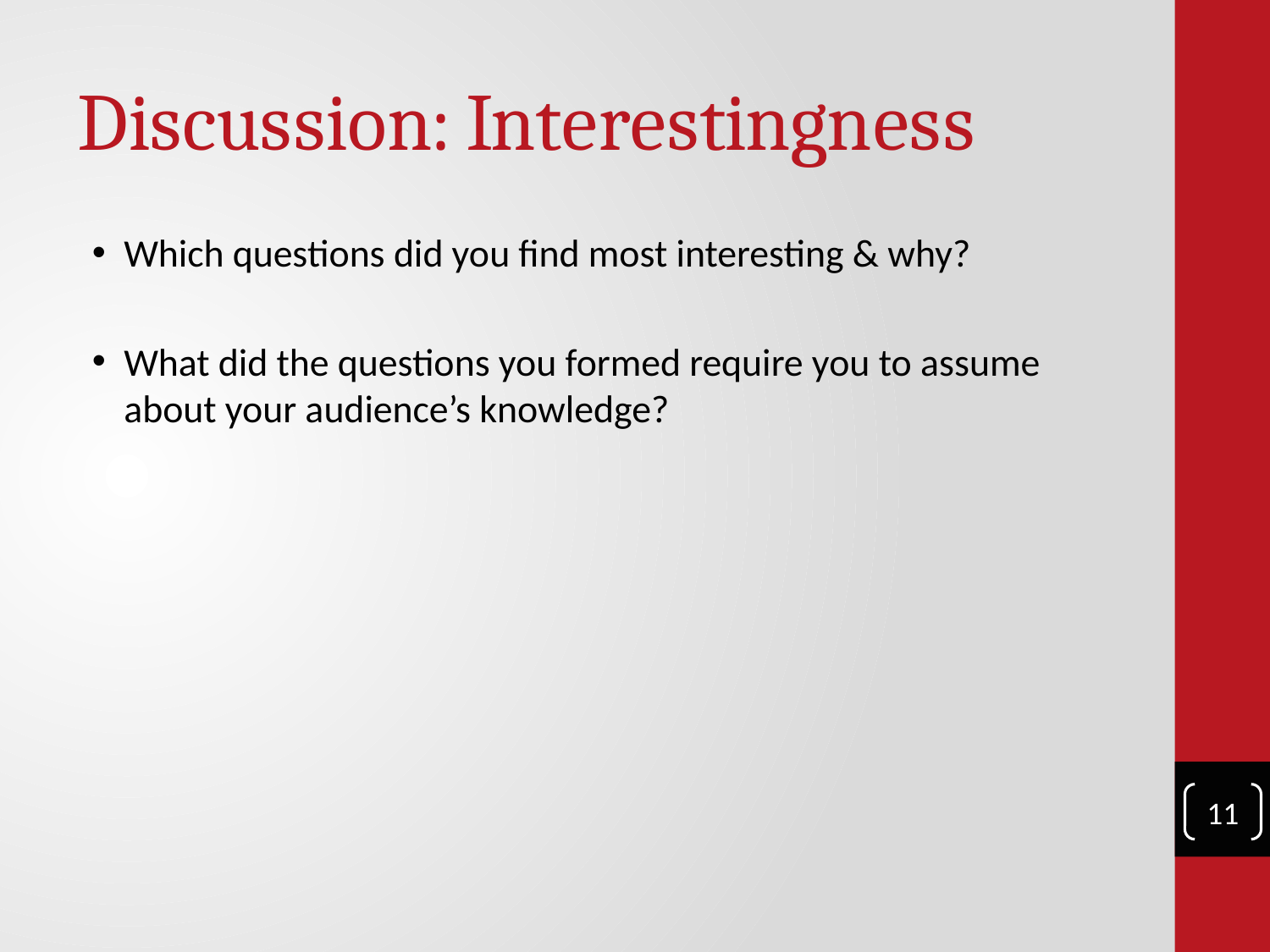

# Discussion: Interestingness
Which questions did you find most interesting & why?

What did the questions you formed require you to assume about your audience’s knowledge?
11